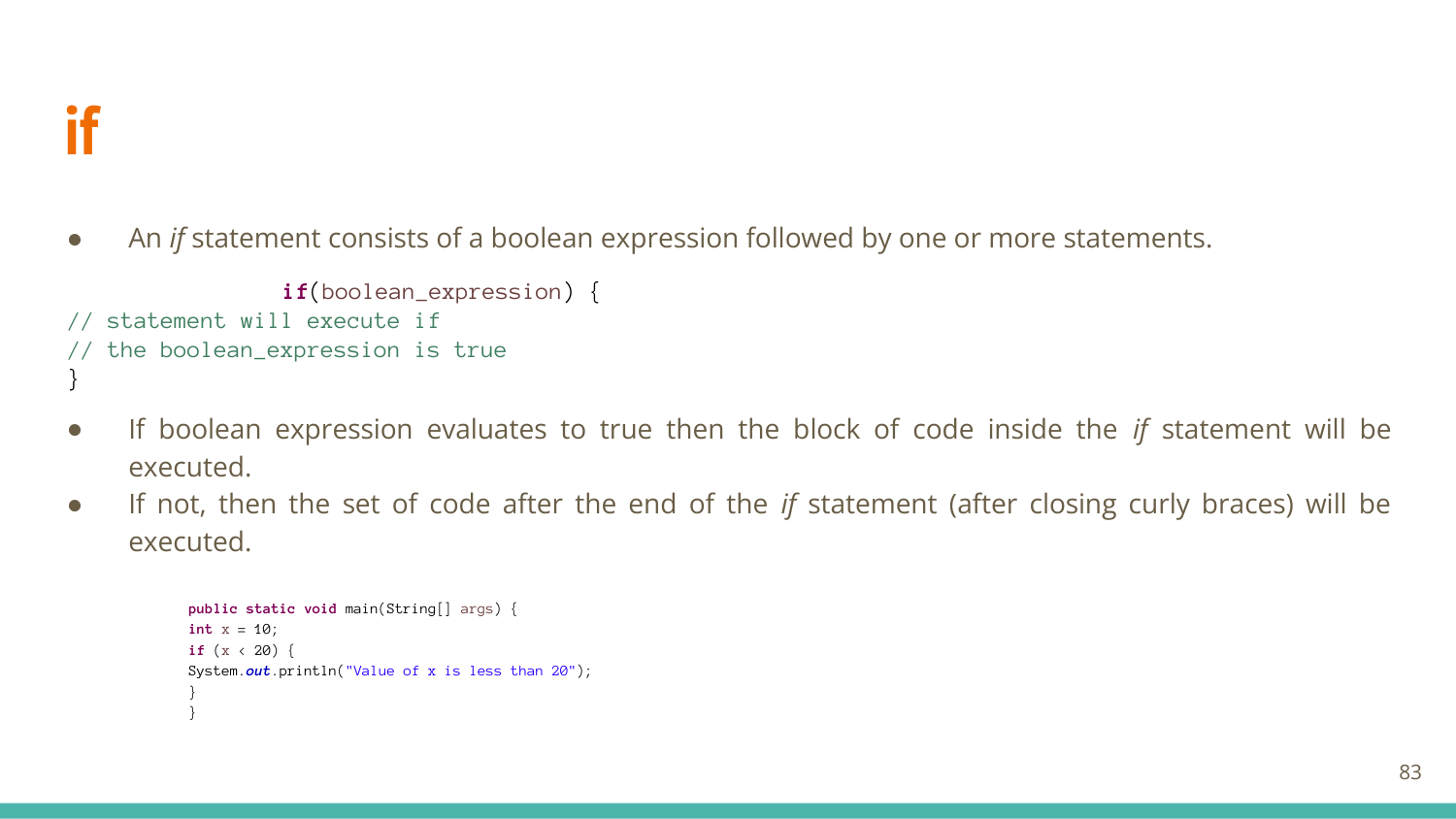

# if
An if statement consists of a boolean expression followed by one or more statements.
		if(boolean_expression) {
			// statement will execute if
			// the boolean_expression is true
		}
If boolean expression evaluates to true then the block of code inside the if statement will be executed.
If not, then the set of code after the end of the if statement (after closing curly braces) will be executed.
public static void main(String[] args) {
	int x = 10;
	if (x < 20) {
		System.out.println("Value of x is less than 20");
	}
}

83